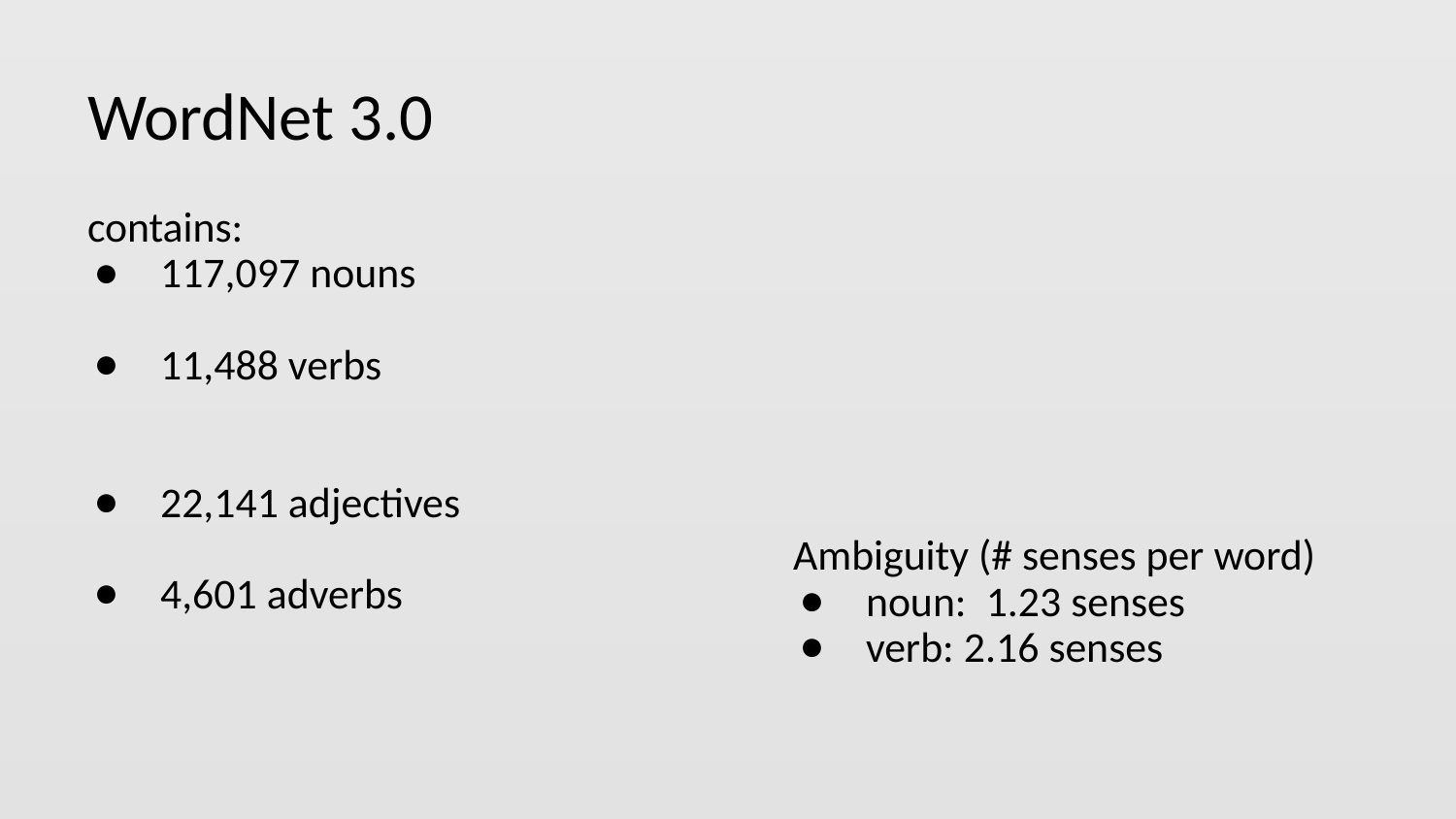

# WordNet 3.0
contains:
117,097 nouns
11,488 verbs
22,141 adjectives

4,601 adverbs

Ambiguity (# senses per word)
noun:  1.23 senses
verb: 2.16 senses